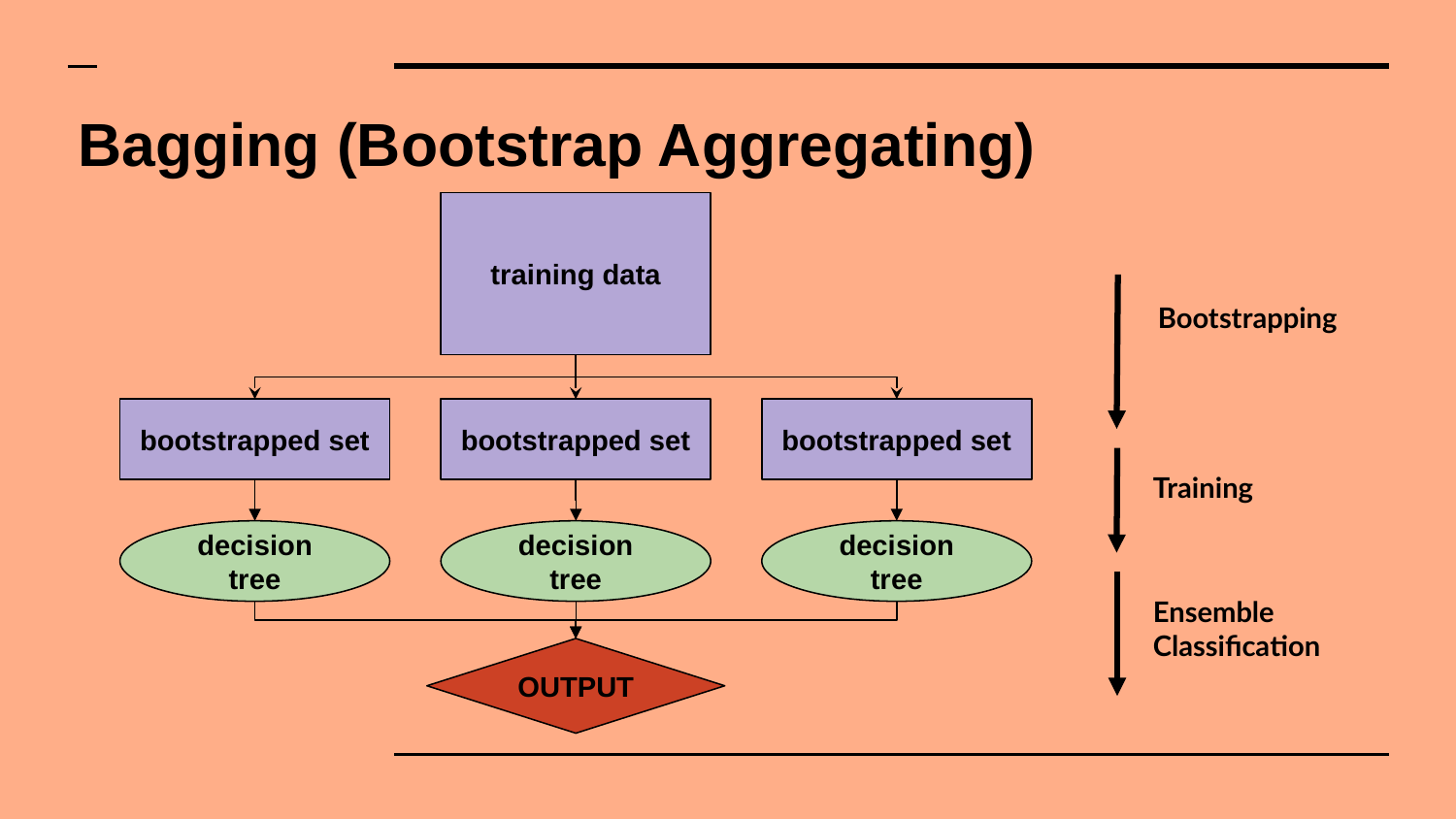

# Bagging (Bootstrap Aggregating)
training data
Bootstrapping
bootstrapped set
bootstrapped set
bootstrapped set
Training
decision tree
decision tree
decision tree
Ensemble Classification
OUTPUT